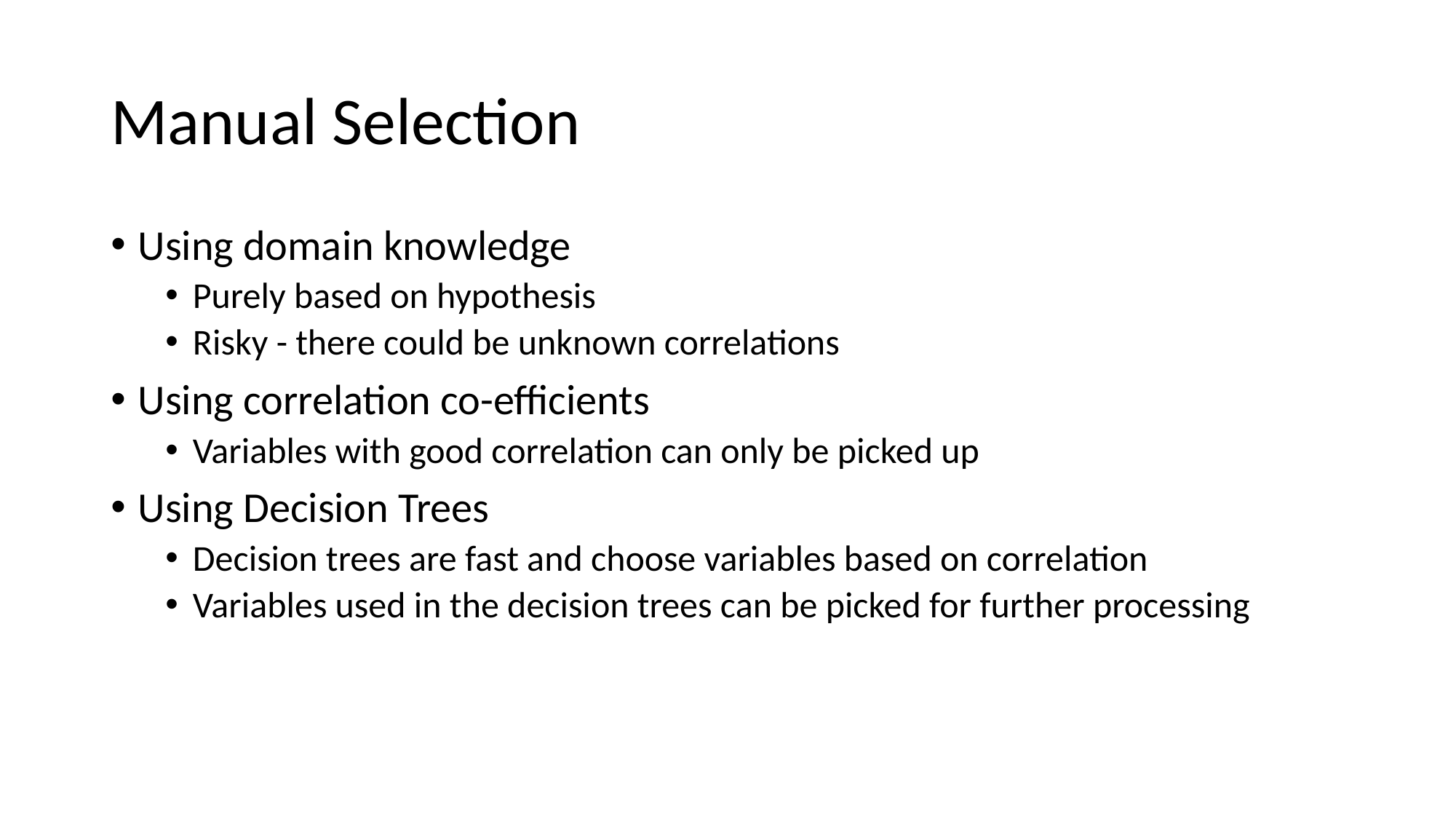

# Manual Selection
Using domain knowledge
Purely based on hypothesis
Risky - there could be unknown correlations
Using correlation co-efficients
Variables with good correlation can only be picked up
Using Decision Trees
Decision trees are fast and choose variables based on correlation
Variables used in the decision trees can be picked for further processing